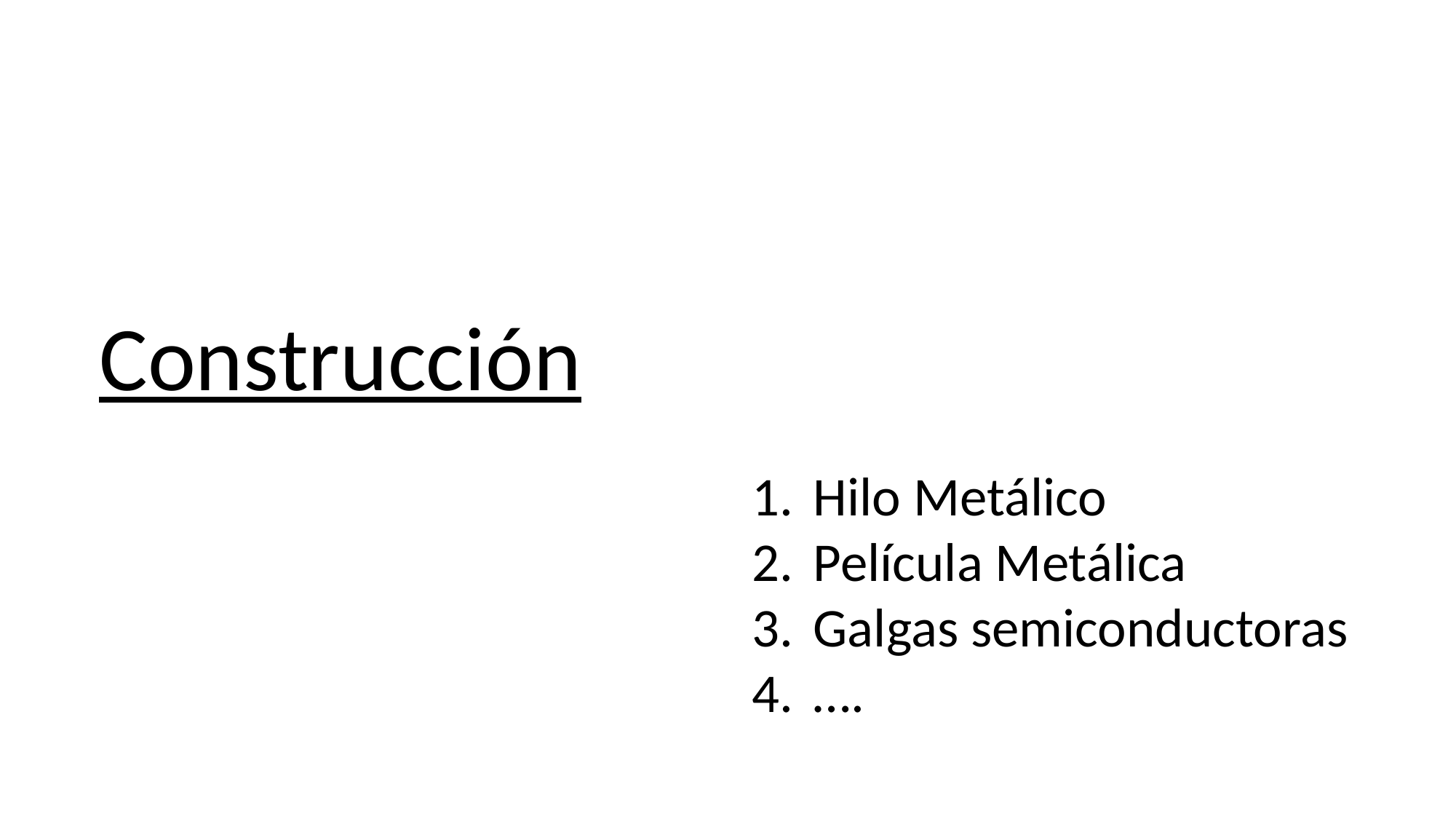

# Construcción
Hilo Metálico
Película Metálica
Galgas semiconductoras
….